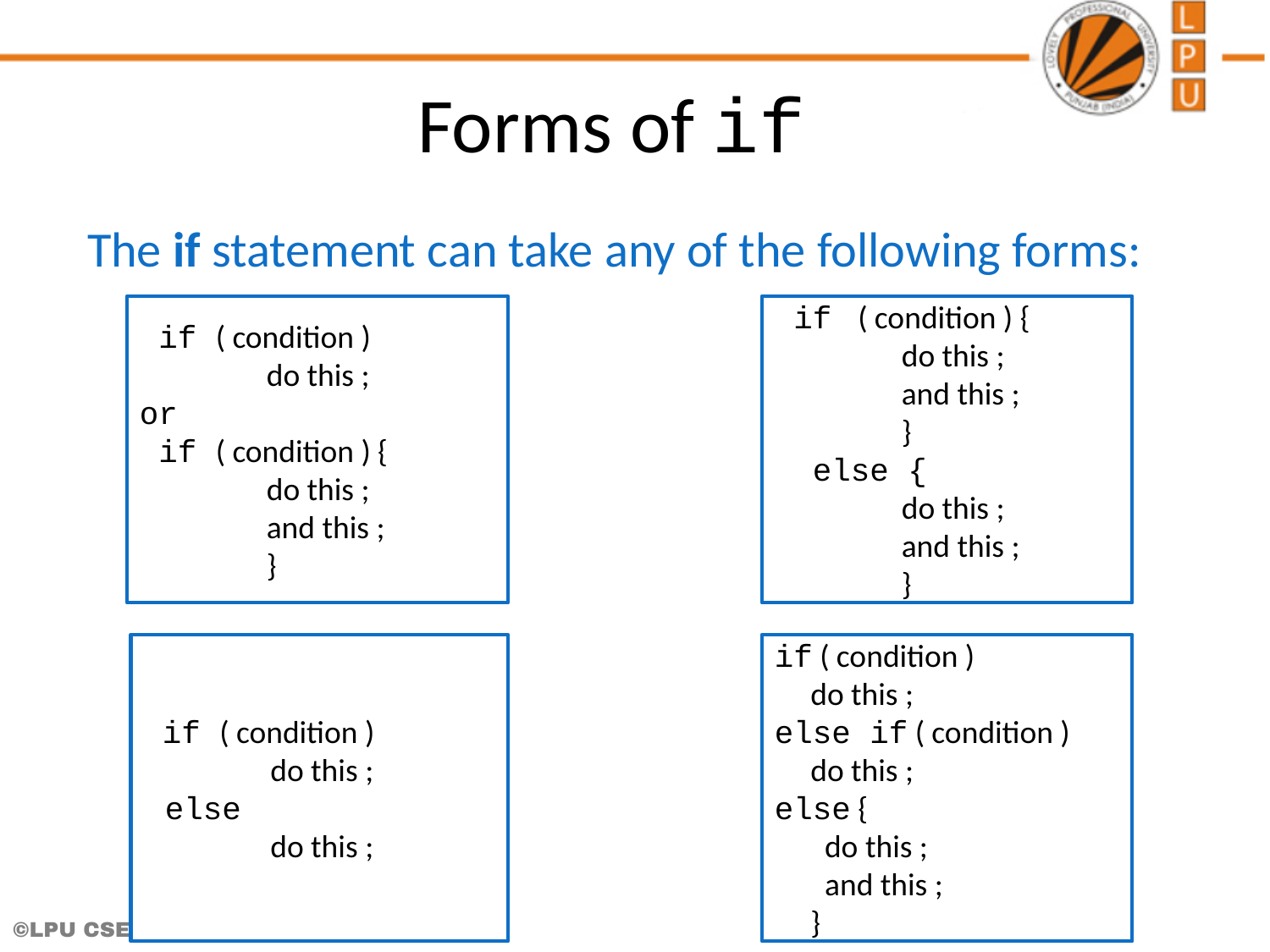

# Forms of if
 The if statement can take any of the following forms:
 if ( condition )
	do this ;
or
 if ( condition ) {
	do this ;
	and this ;
	}
 if  ( condition ) {
	do this ;
	and this ;
	}
  else {
	do this ;
	and this ;
	}
 if ( condition )
	do this ;
   else
	do this ;
if ( condition )
     do this ;
else if ( condition )
     do this ;
else {
       do this ;
       and this ;
     }